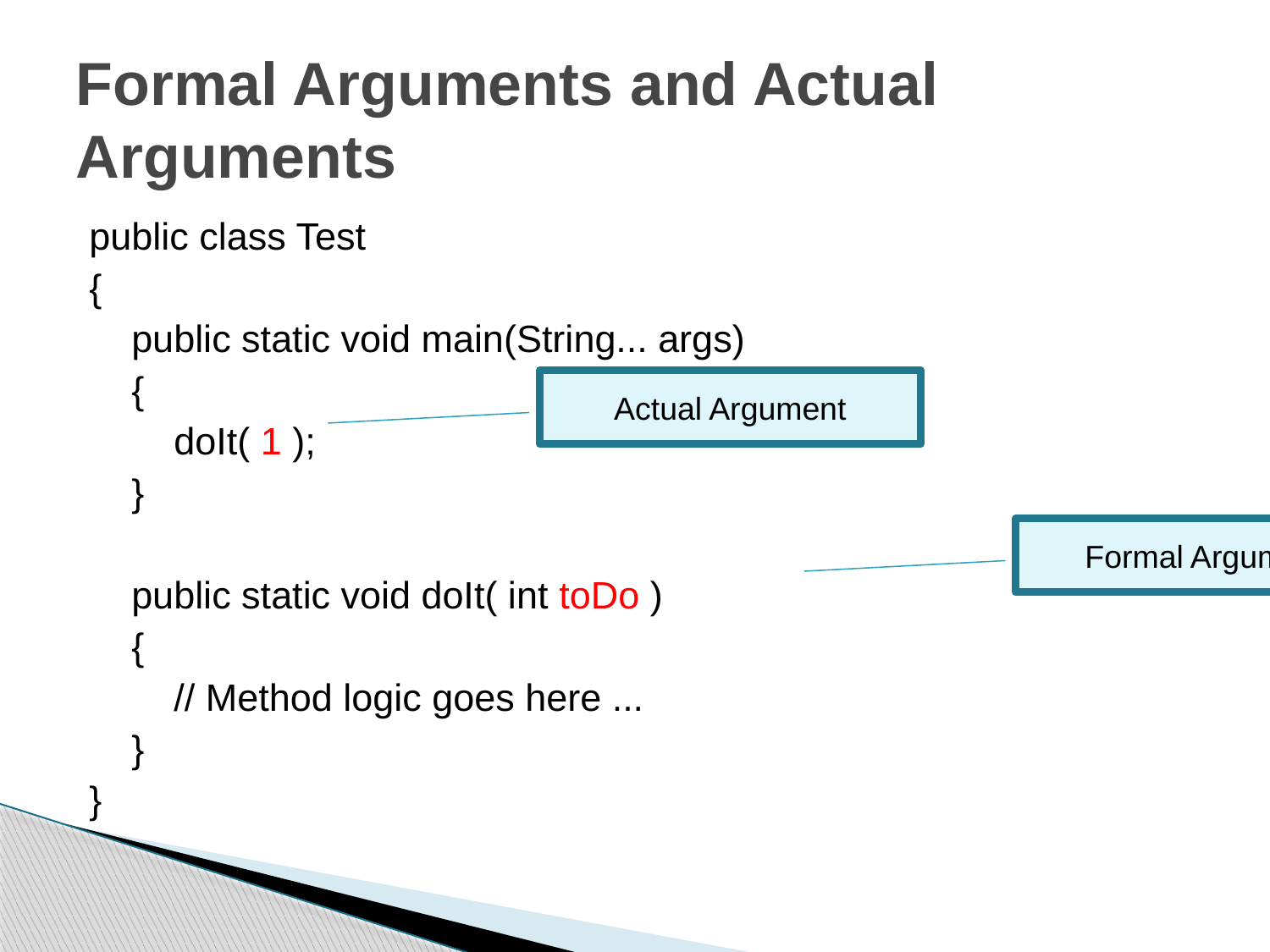

# Formal Arguments and Actual Arguments
public class Test
{
    public static void main(String... args)
    {
        doIt( 1 );
    }

    public static void doIt( int toDo )
    {
        // Method logic goes here ...
    }
}
Actual Argument
Formal Argument